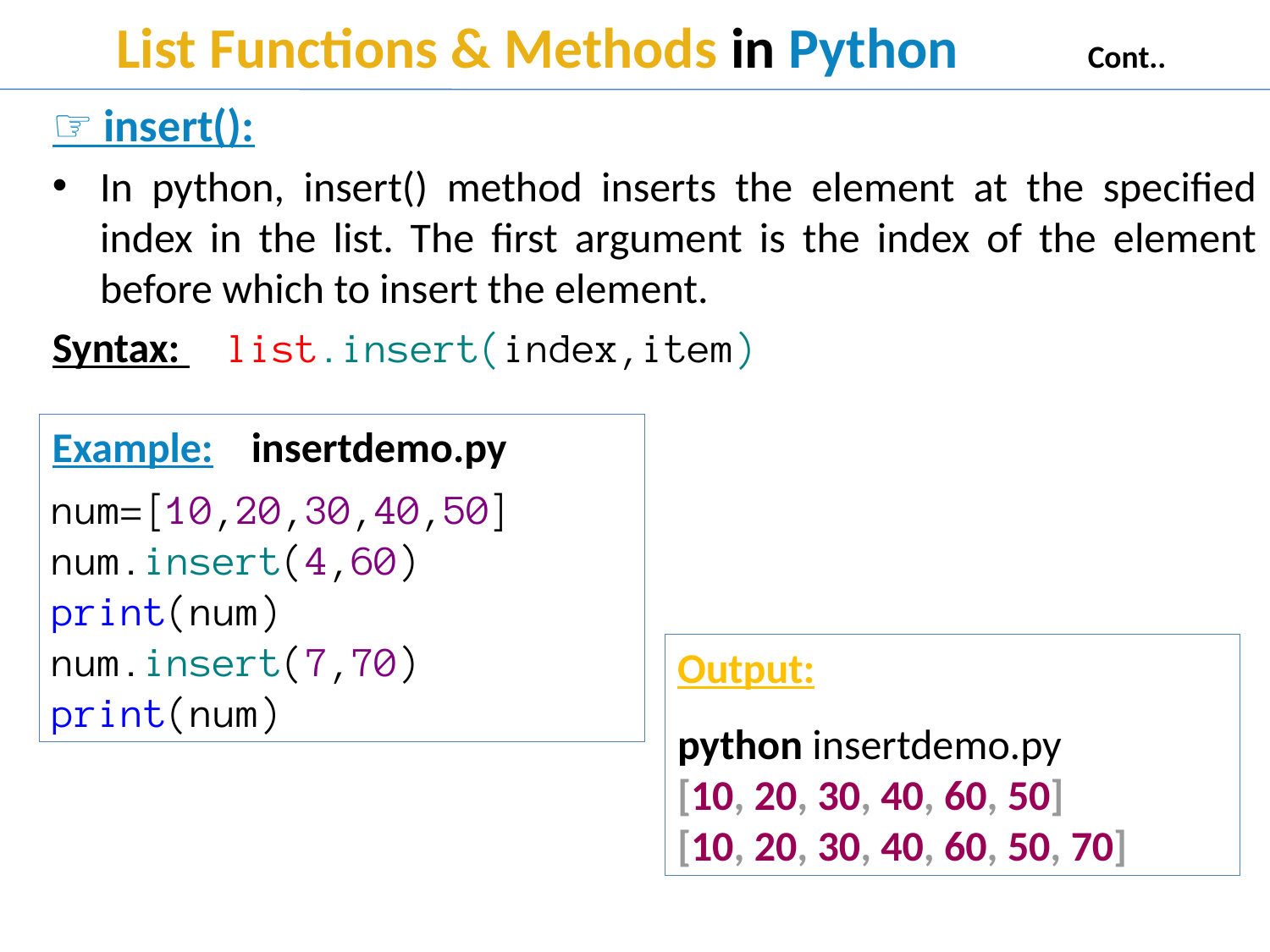

# List Functions & Methods in Python          Cont..
☞ insert():
In python, insert() method inserts the element at the specified index in the list. The first argument is the index of the element before which to insert the element.
Syntax: 	list.insert(index,item)

Example:    insertdemo.py
num=[10,20,30,40,50]
num.insert(4,60)
print(num)
num.insert(7,70)
print(num)
Output:
python insertdemo.py
[10, 20, 30, 40, 60, 50]
[10, 20, 30, 40, 60, 50, 70]